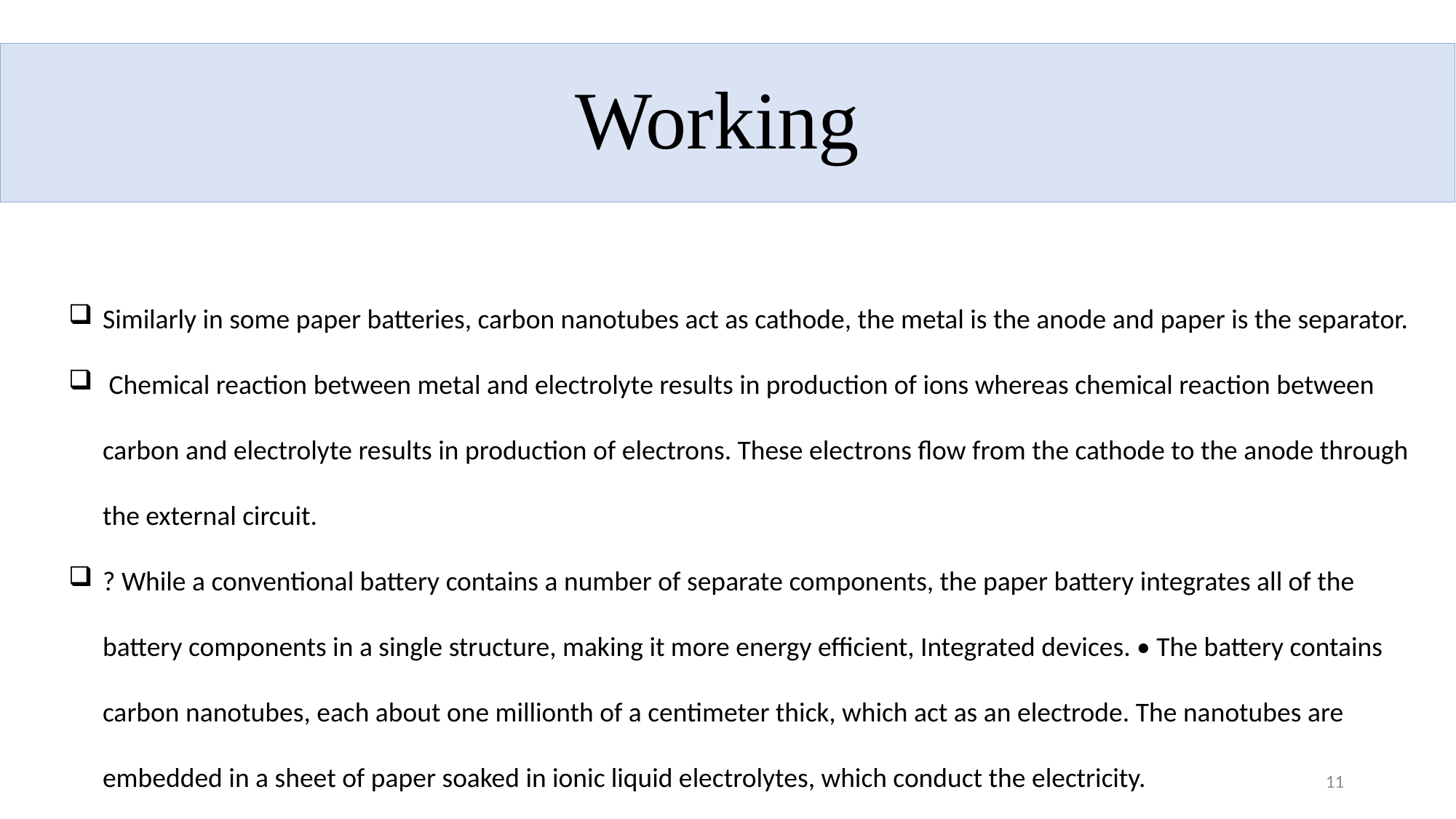

# INTRODUCTION
Working

Similarly in some paper batteries, carbon nanotubes act as cathode, the metal is the anode and paper is the separator.
 Chemical reaction between metal and electrolyte results in production of ions whereas chemical reaction between carbon and electrolyte results in production of electrons. These electrons flow from the cathode to the anode through the external circuit.
? While a conventional battery contains a number of separate components, the paper battery integrates all of the battery components in a single structure, making it more energy efficient, Integrated devices. • The battery contains carbon nanotubes, each about one millionth of a centimeter thick, which act as an electrode. The nanotubes are embedded in a sheet of paper soaked in ionic liquid electrolytes, which conduct the electricity.
11